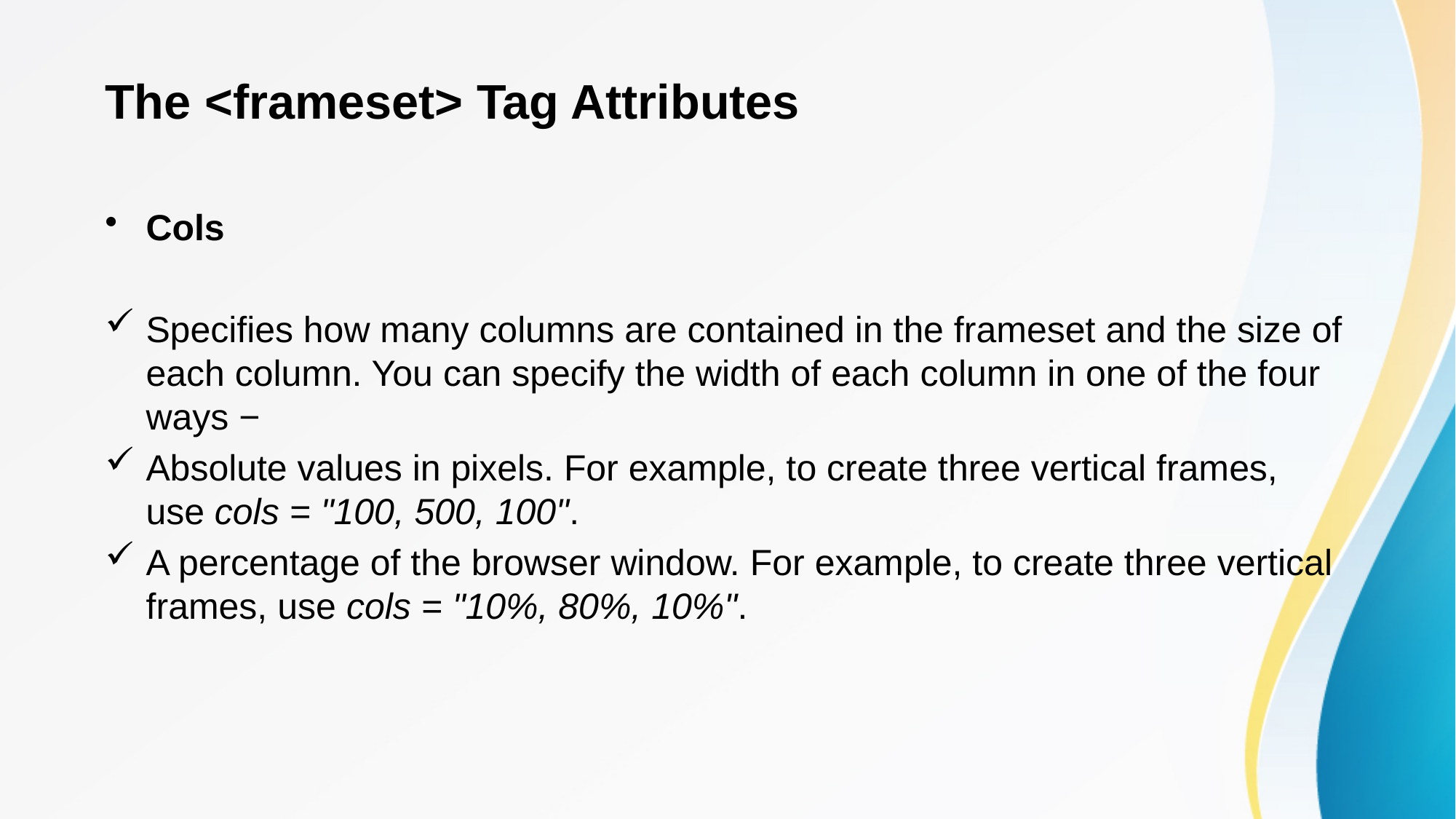

The <frameset> Tag Attributes

Cols

Specifies how many columns are contained in the frameset and the size of each column. You can specify the width of each column in one of the four ways −
Absolute values in pixels. For example, to create three vertical frames, use cols = "100, 500, 100".
A percentage of the browser window. For example, to create three vertical frames, use cols = "10%, 80%, 10%".